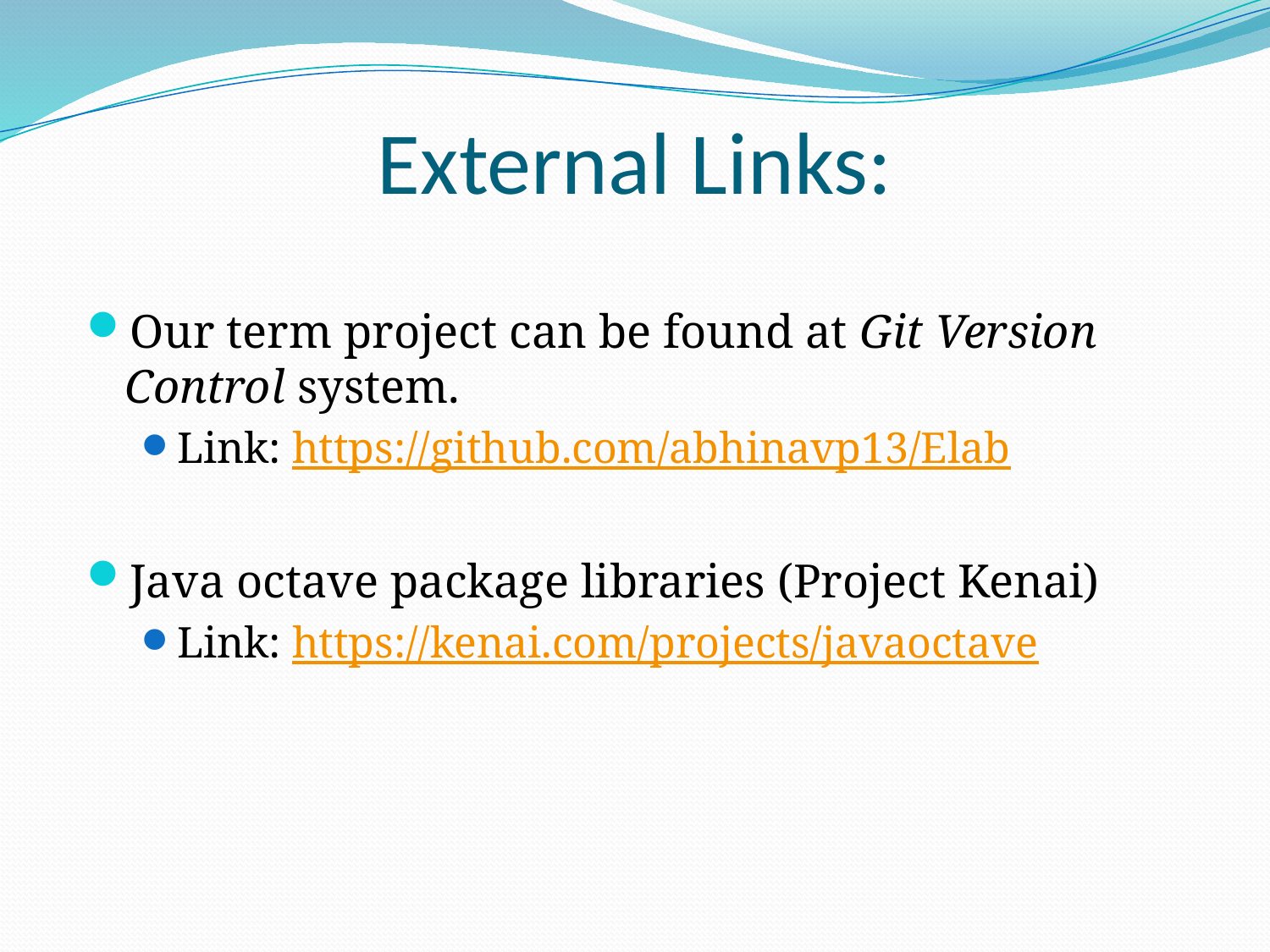

# External Links:
Our term project can be found at Git Version Control system.
Link: https://github.com/abhinavp13/Elab

Java octave package libraries (Project Kenai)
Link: https://kenai.com/projects/javaoctave